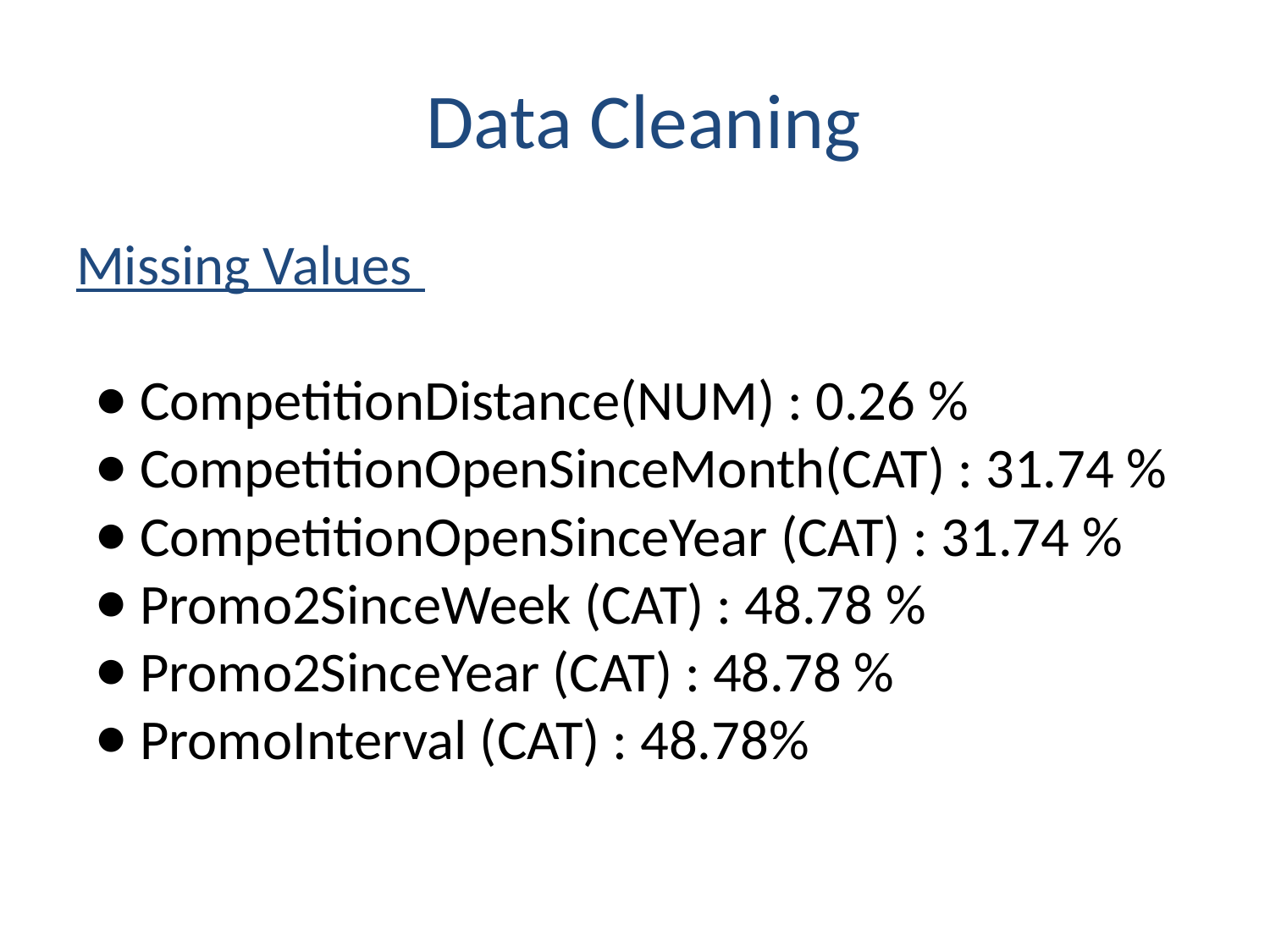

# Data Cleaning
Missing Values

CompetitionDistance(NUM) : 0.26 %
CompetitionOpenSinceMonth(CAT) : 31.74 %
CompetitionOpenSinceYear (CAT) : 31.74 %
Promo2SinceWeek (CAT) : 48.78 %
Promo2SinceYear (CAT) : 48.78 %
PromoInterval (CAT) : 48.78%